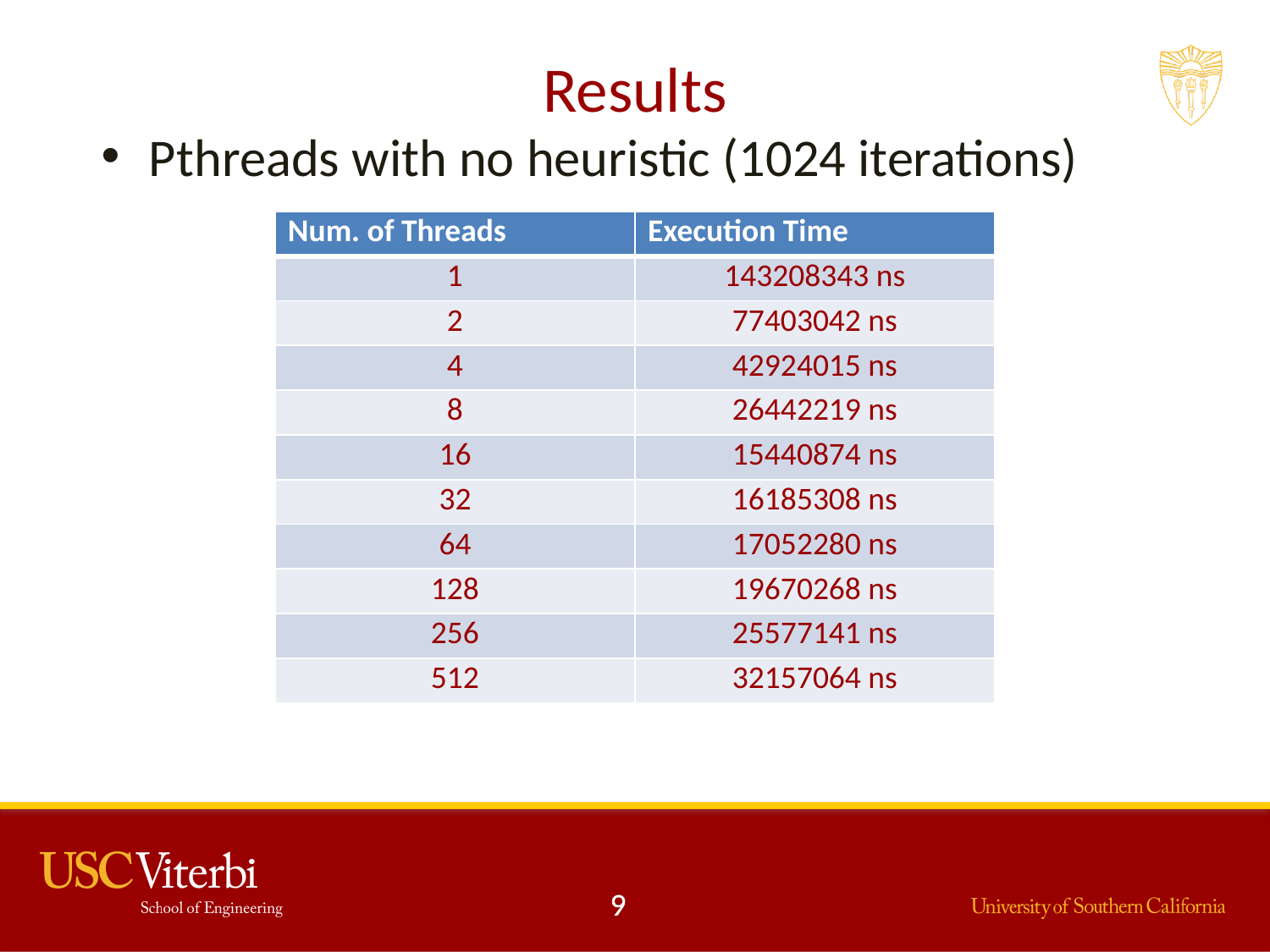

# Results
Pthreads with no heuristic (1024 iterations)

| Num. of Threads | Execution Time |
| --- | --- |
| 1 | 143208343 ns |
| 2 | 77403042 ns |
| 4 | 42924015 ns |
| 8 | 26442219 ns |
| 16 | 15440874 ns |
| 32 | 16185308 ns |
| 64 | 17052280 ns |
| 128 | 19670268 ns |
| 256 | 25577141 ns |
| 512 | 32157064 ns |